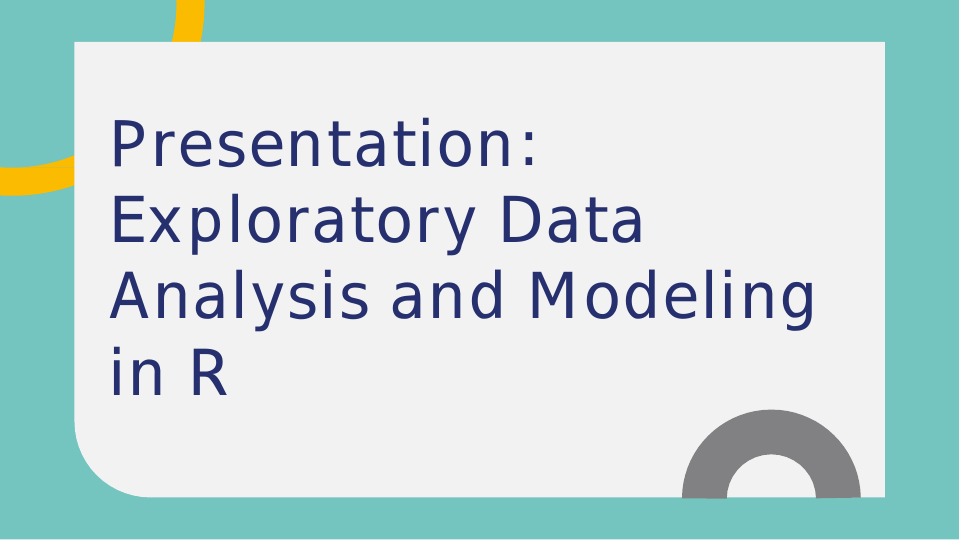

# Presentation: Exploratory Data Analysis and Modeling in R